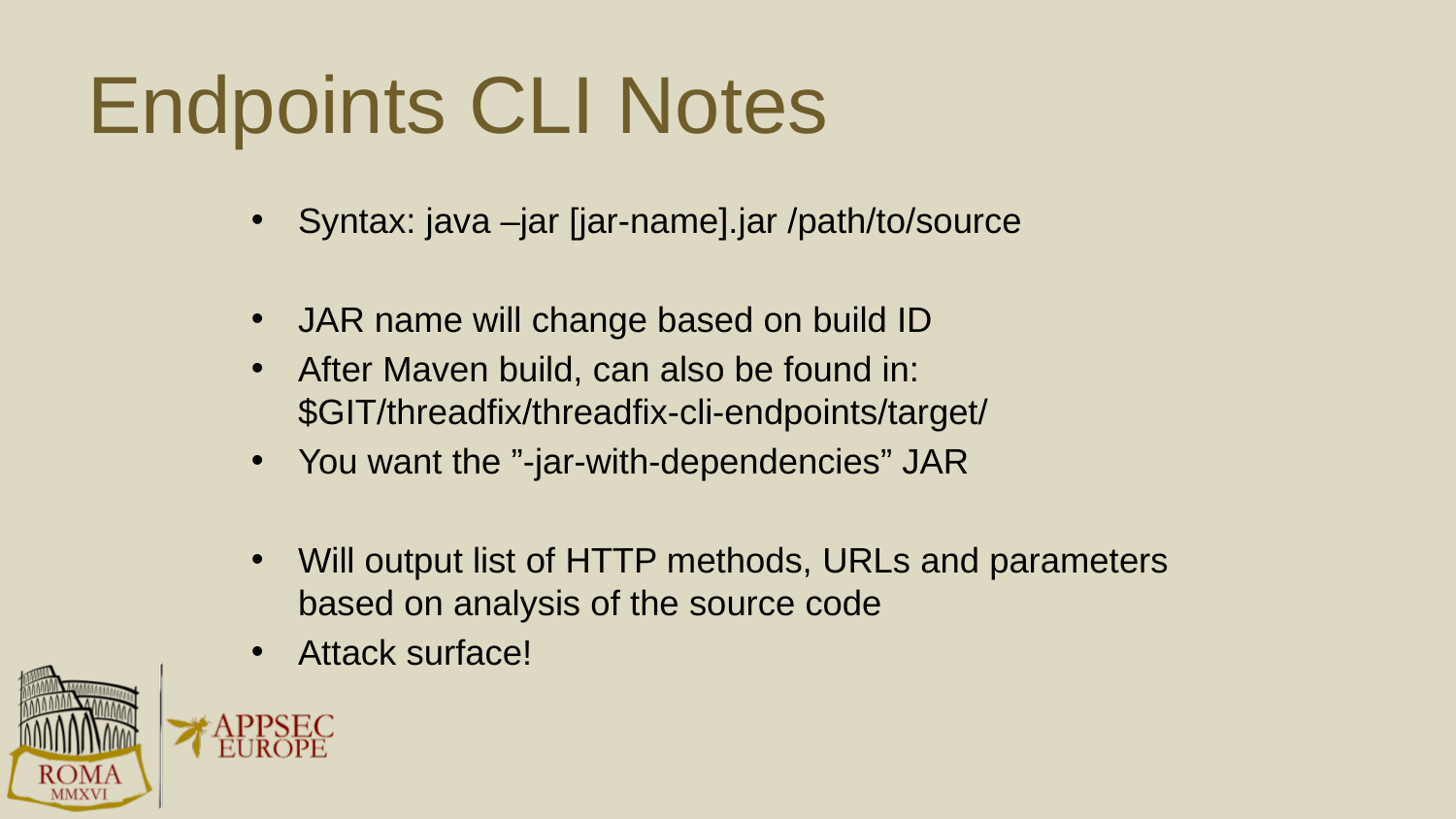

# Endpoints CLI Notes
Syntax: java –jar [jar-name].jar /path/to/source

JAR name will change based on build ID
After Maven build, can also be found in: $GIT/threadfix/threadfix-cli-endpoints/target/
You want the ”-jar-with-dependencies” JAR

Will output list of HTTP methods, URLs and parameters based on analysis of the source code
Attack surface!